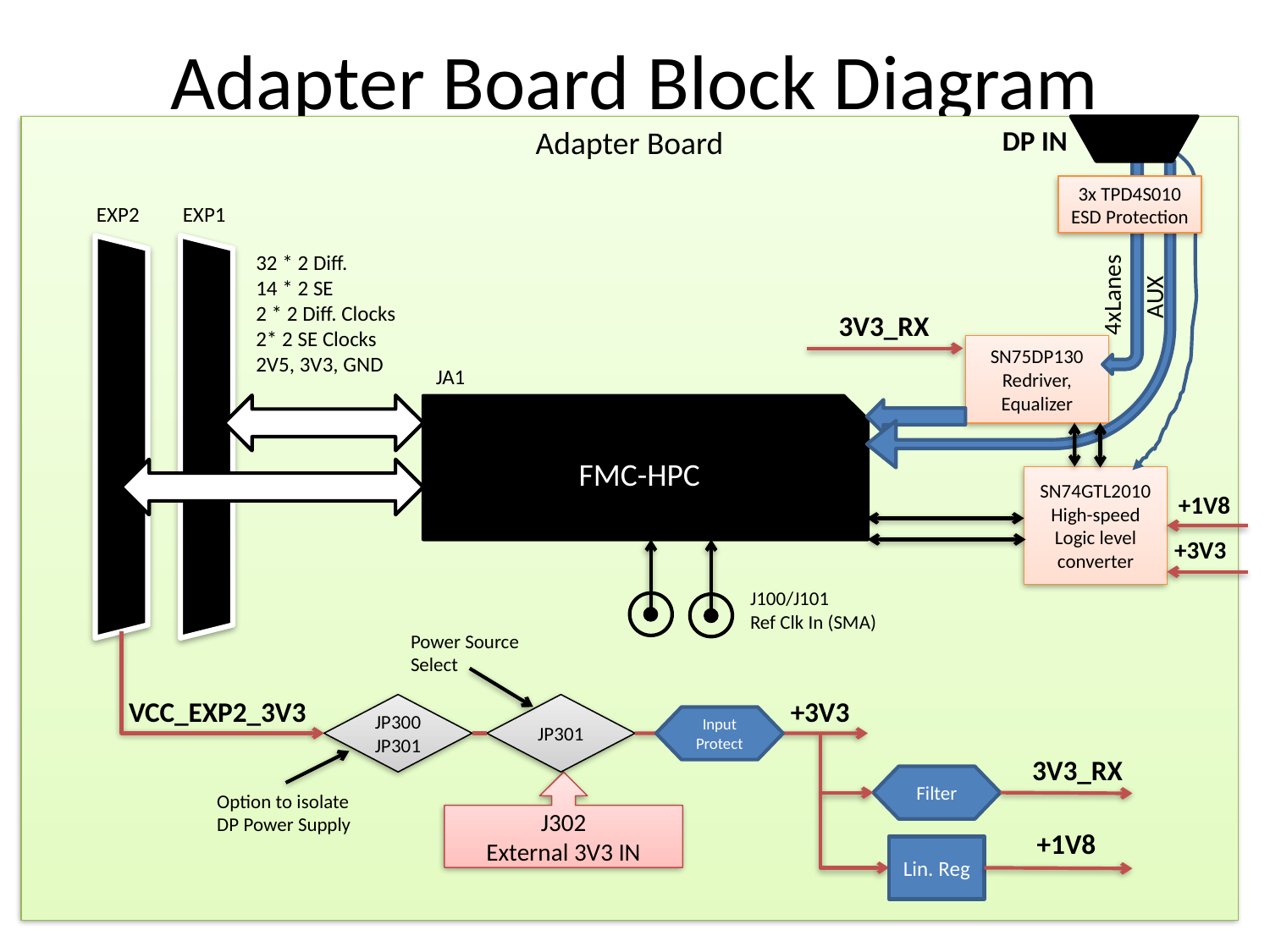

# Adapter Board Block Diagram
Adapter Board
DP IN

3x TPD4S010
ESD Protection
EXP2
EXP1

32 * 2 Diff.
14 * 2 SE
2 * 2 Diff. Clocks
2* 2 SE Clocks
2V5, 3V3, GND

4xLanes
AUX
3V3_RX
SN75DP130
Redriver,
Equalizer
JA1

FMC-HPC

SN74GTL2010
High-speed
Logic level converter
+1V8
+3V3
J100/J101
Ref Clk In (SMA)

Power Source Select
VCC_EXP2_3V3
+3V3
JP301
JP300
JP301
Input Protect
3V3_RX
Filter
J302
External 3V3 IN
Option to isolate
DP Power Supply
+1V8
Lin. Reg